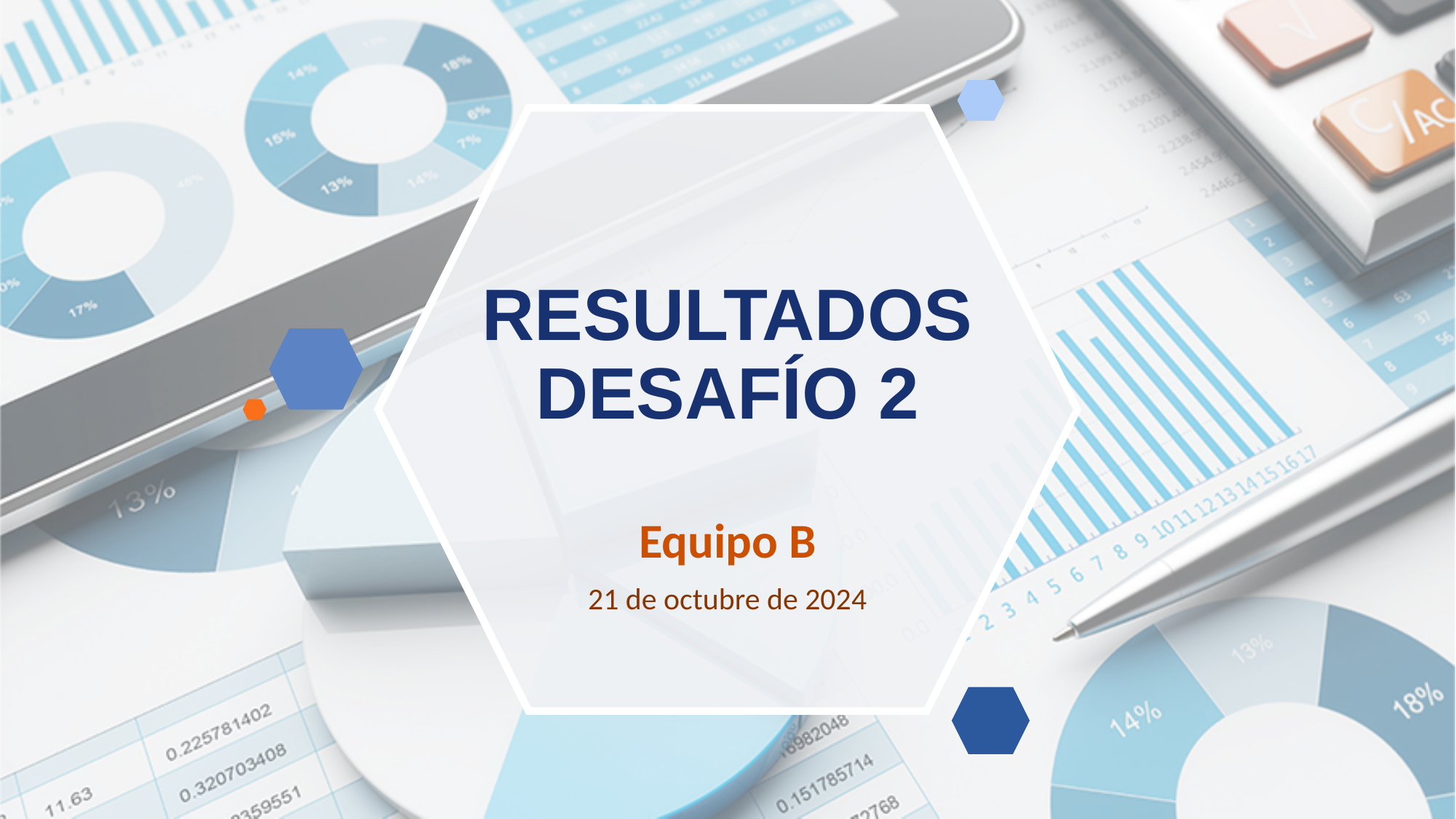

# RESULTADOS DESAFÍO 2

Equipo B
21 de octubre de 2024